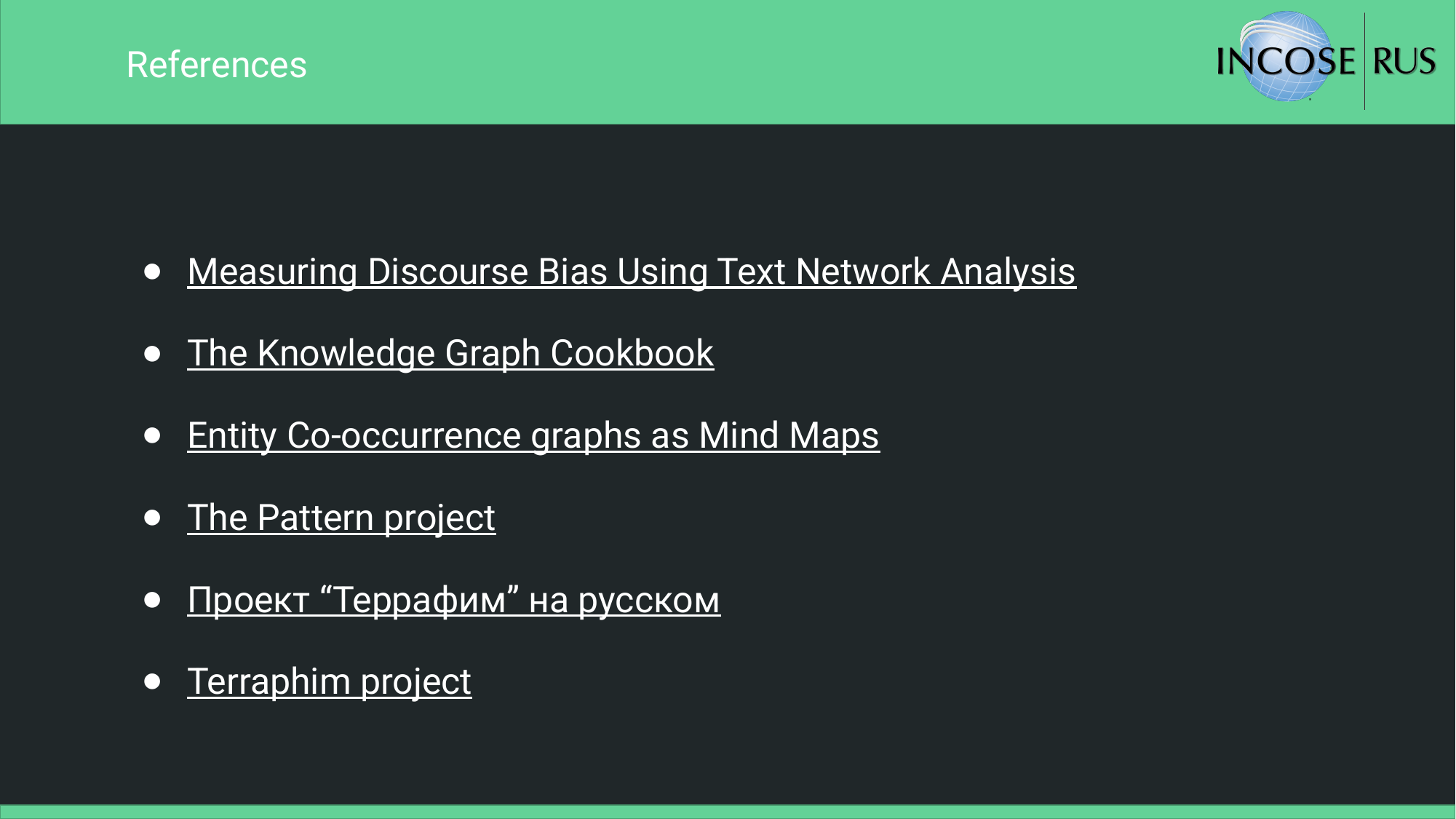

References
Measuring Discourse Bias Using Text Network Analysis
The Knowledge Graph Cookbook
Entity Co-occurrence graphs as Mind Maps
The Pattern project
Проект “Террафим” на русском
Terraphim project